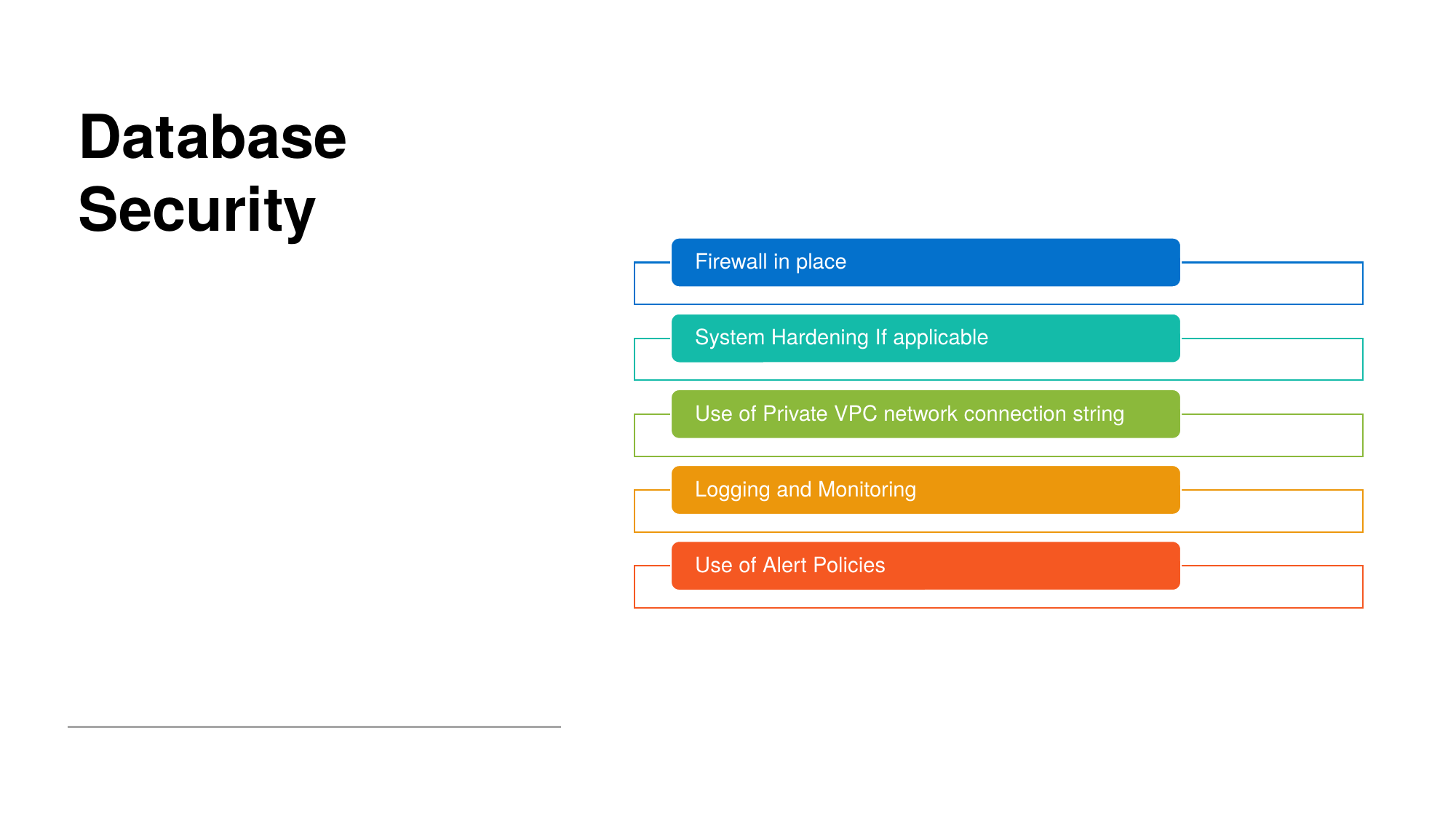

# Database Security
Firewall in place
System Hardening If applicable
Use of Private VPC network connection string
Logging and Monitoring
Use of Alert Policies